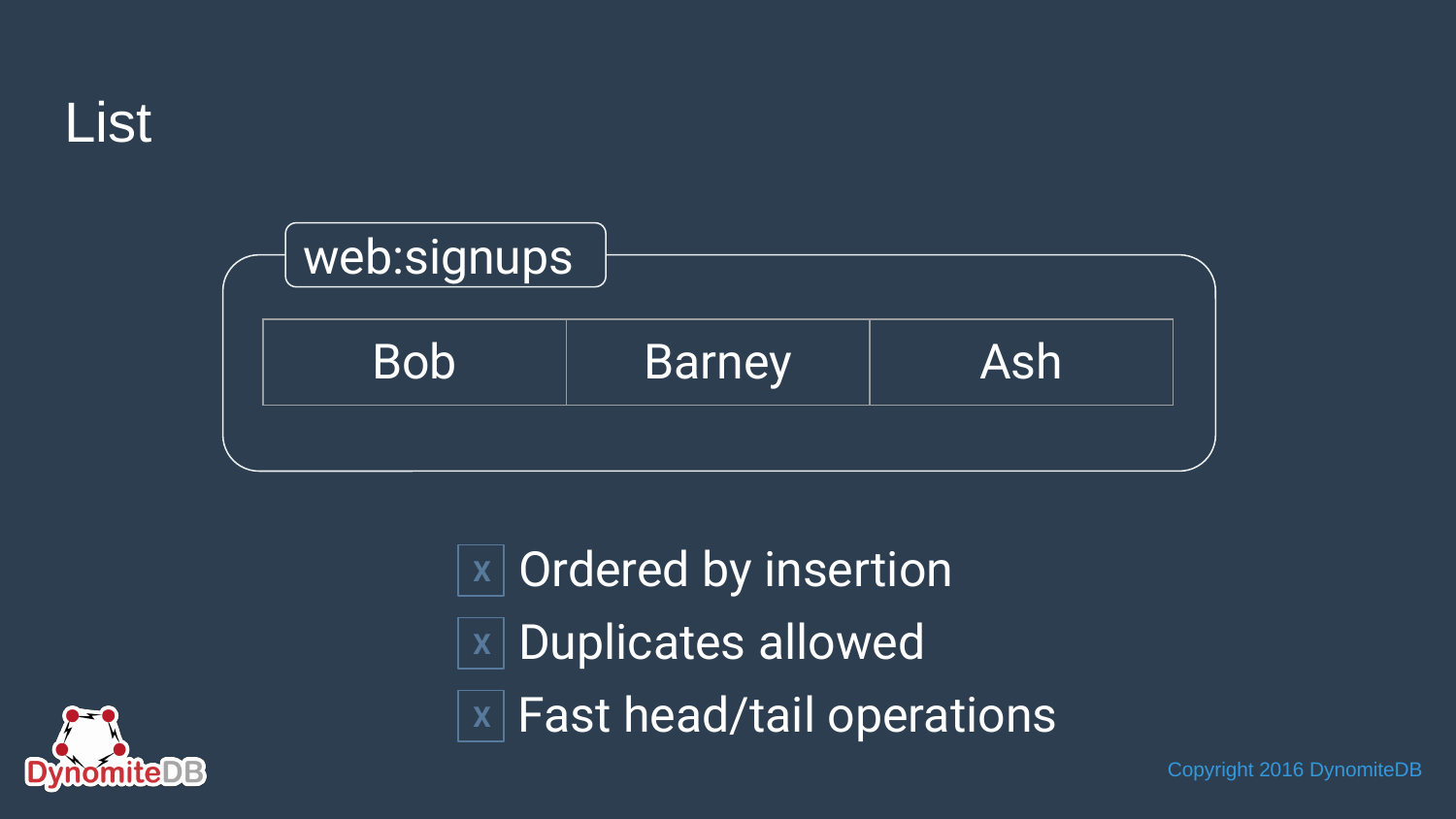

# List
web:signups

| Bob | Barney | Ash |
| --- | --- | --- |
Ordered by insertion
X
Duplicates allowed
X
Fast head/tail operations
X